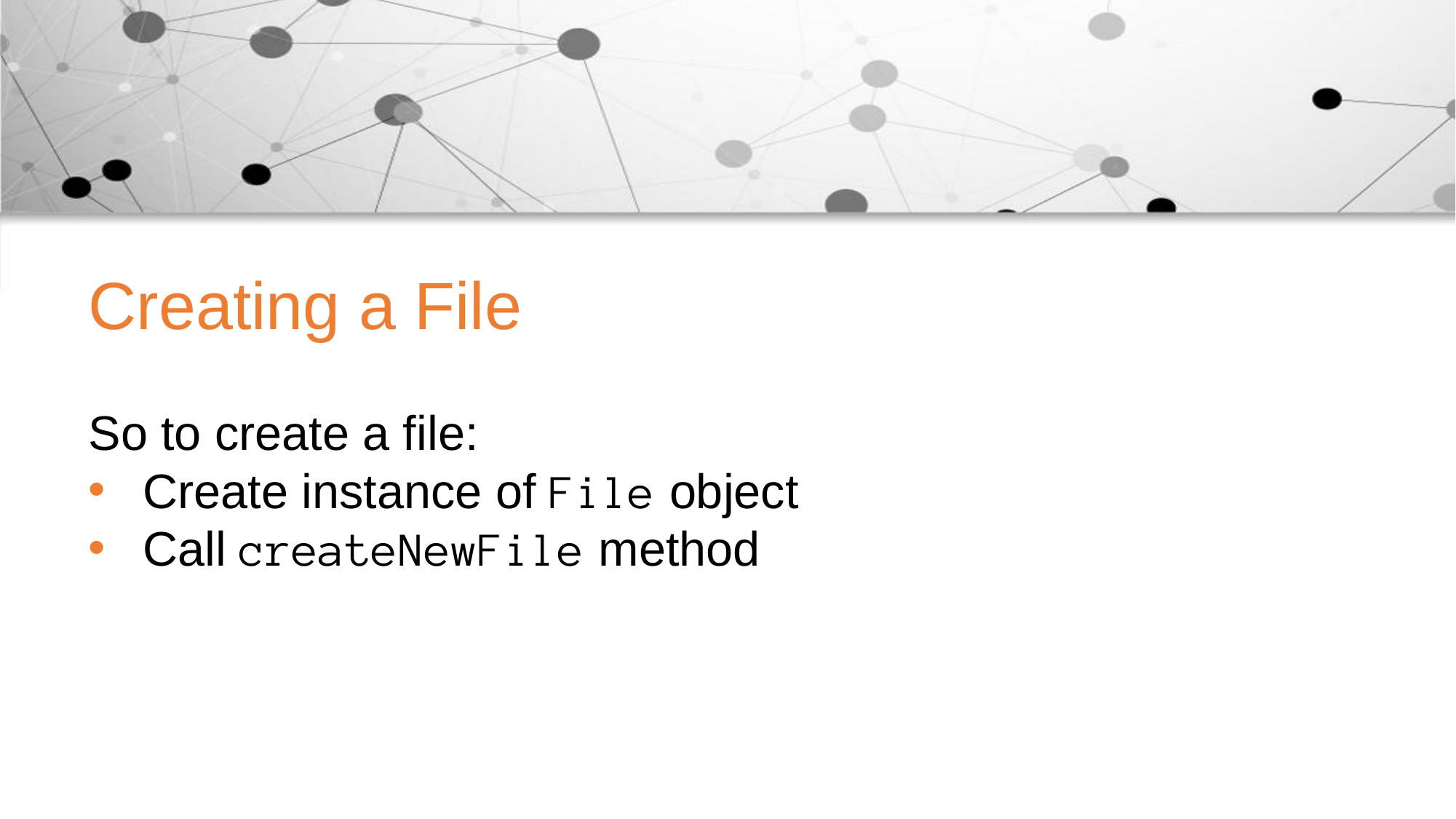

Creating a File
So to create a file:
Create instance of File object
Call createNewFile method